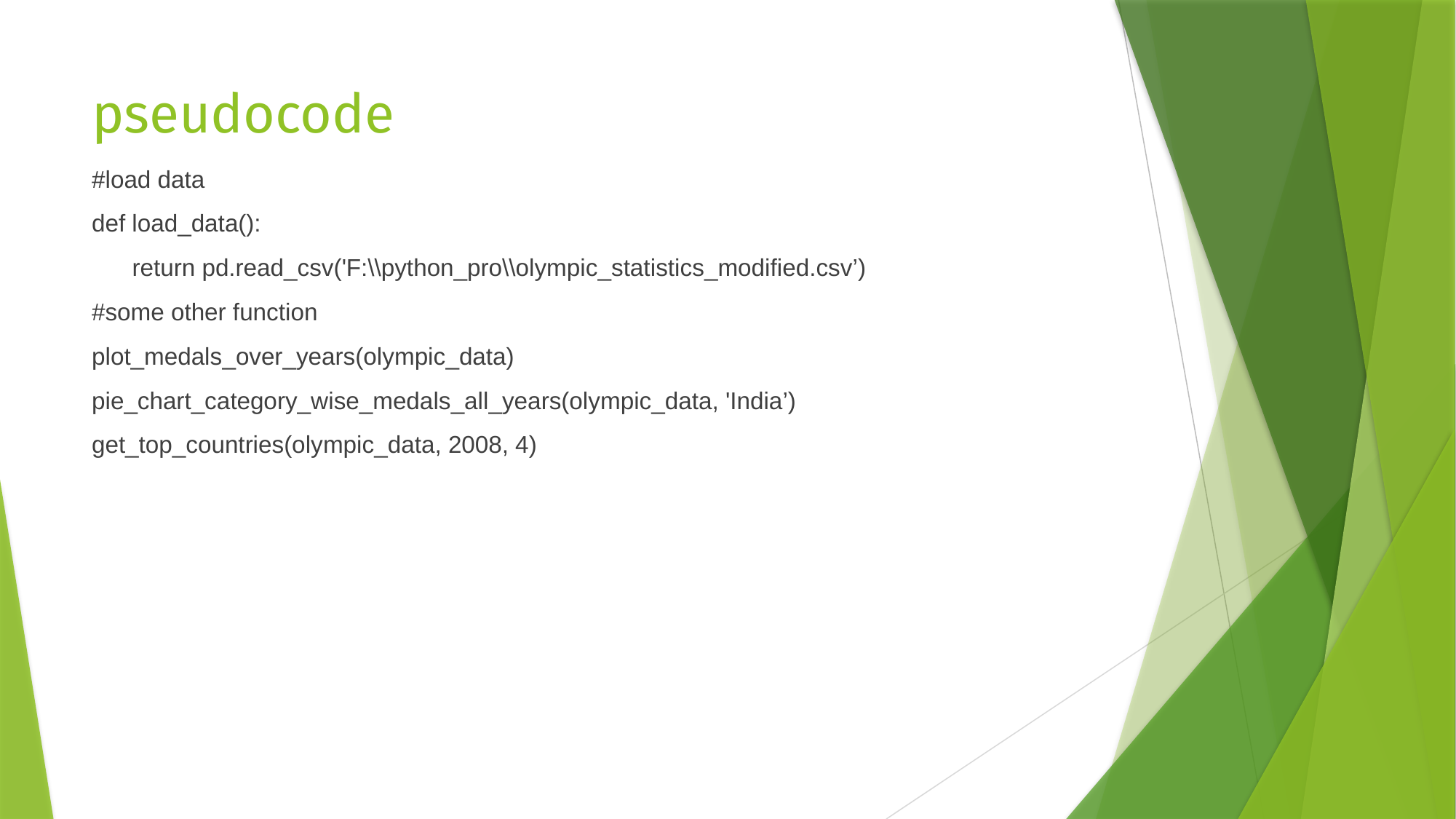

# pseudocode
#load data
def load_data():
      return pd.read_csv('F:\\python_pro\\olympic_statistics_modified.csv’)
#some other function
plot_medals_over_years(olympic_data)
pie_chart_category_wise_medals_all_years(olympic_data, 'India’)
get_top_countries(olympic_data, 2008, 4)